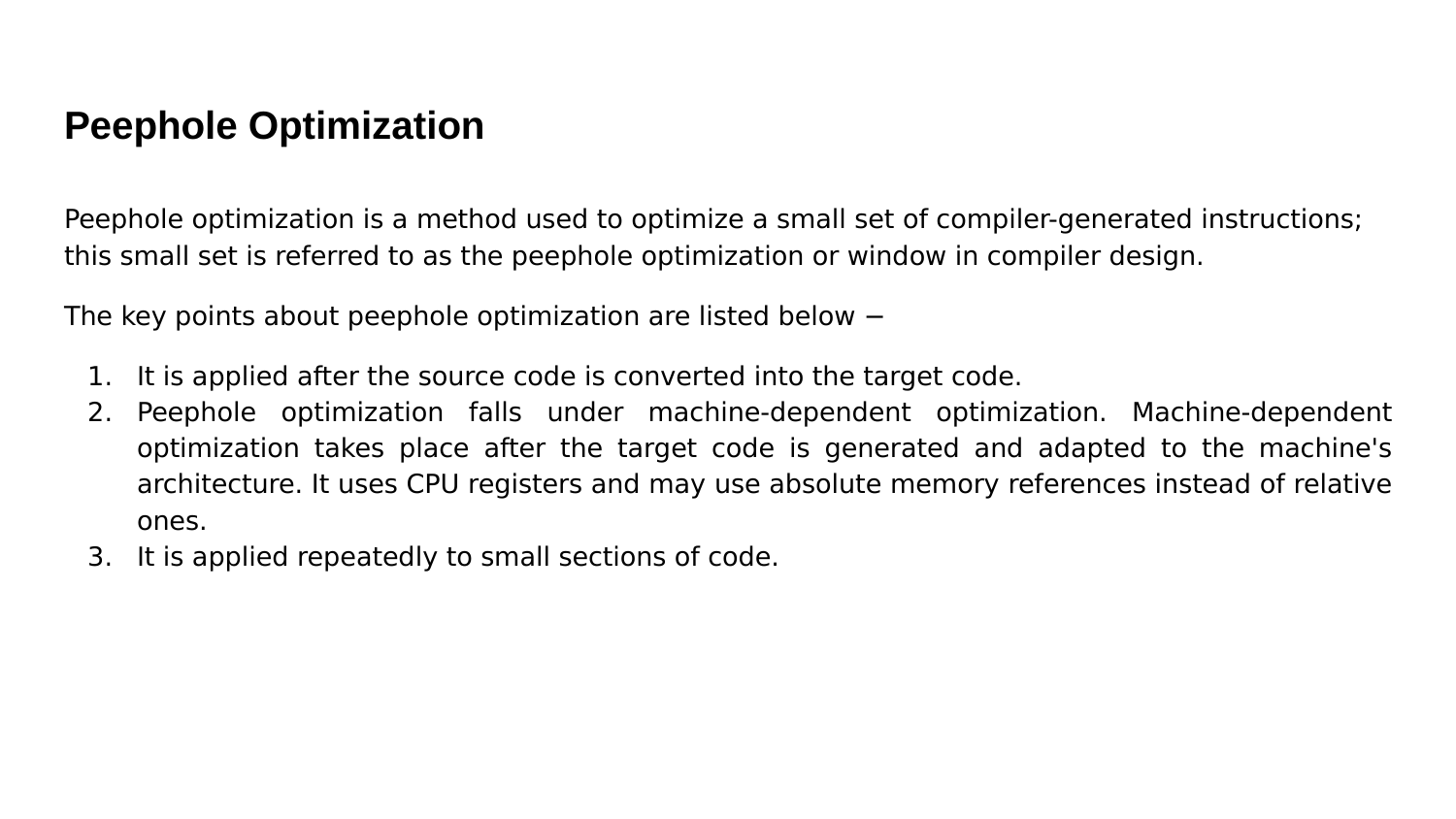

# Peephole Optimization

Peephole optimization is a method used to optimize a small set of compiler-generated instructions; this small set is referred to as the peephole optimization or window in compiler design.
The key points about peephole optimization are listed below −
It is applied after the source code is converted into the target code.
Peephole optimization falls under machine-dependent optimization. Machine-dependent optimization takes place after the target code is generated and adapted to the machine's architecture. It uses CPU registers and may use absolute memory references instead of relative ones.
It is applied repeatedly to small sections of code.